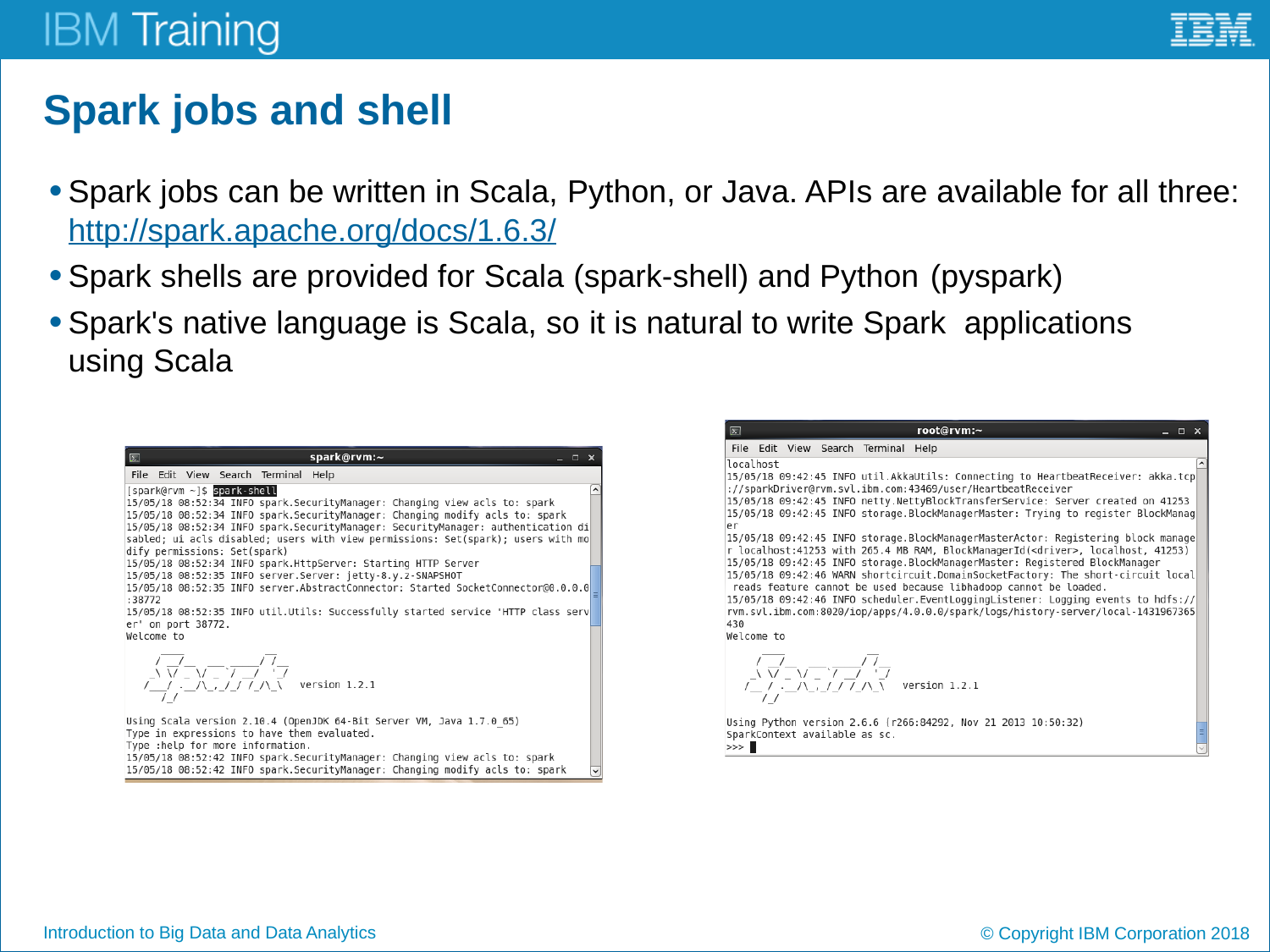

# Spark jobs and shell
Spark jobs can be written in Scala, Python, or Java. APIs are available for all three: http://spark.apache.org/docs/1.6.3/
Spark shells are provided for Scala (spark-shell) and Python (pyspark)
Spark's native language is Scala, so it is natural to write Spark  applications using Scala